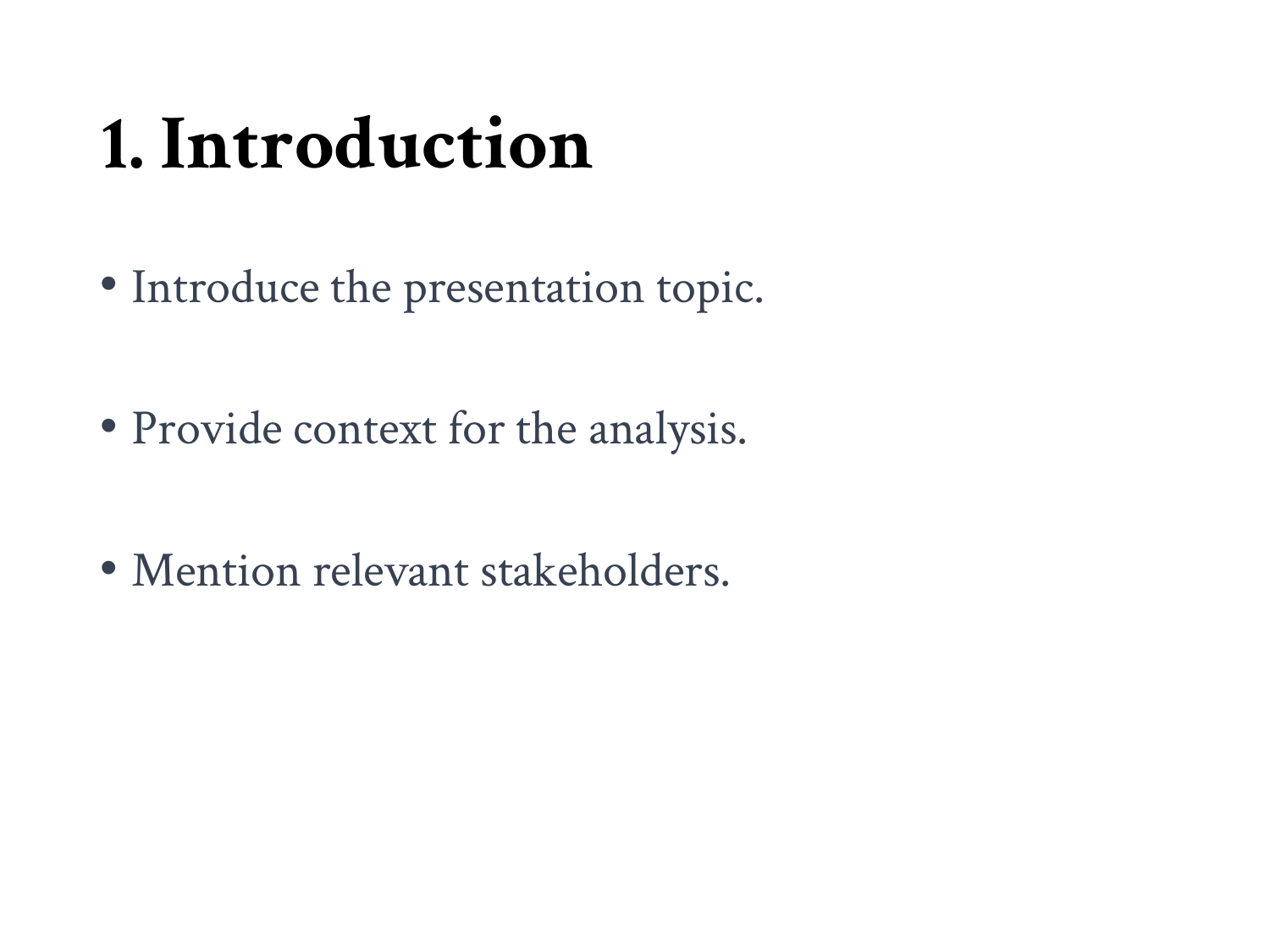

# 1. Introduction
Introduce the presentation topic.

Provide context for the analysis.

Mention relevant stakeholders.